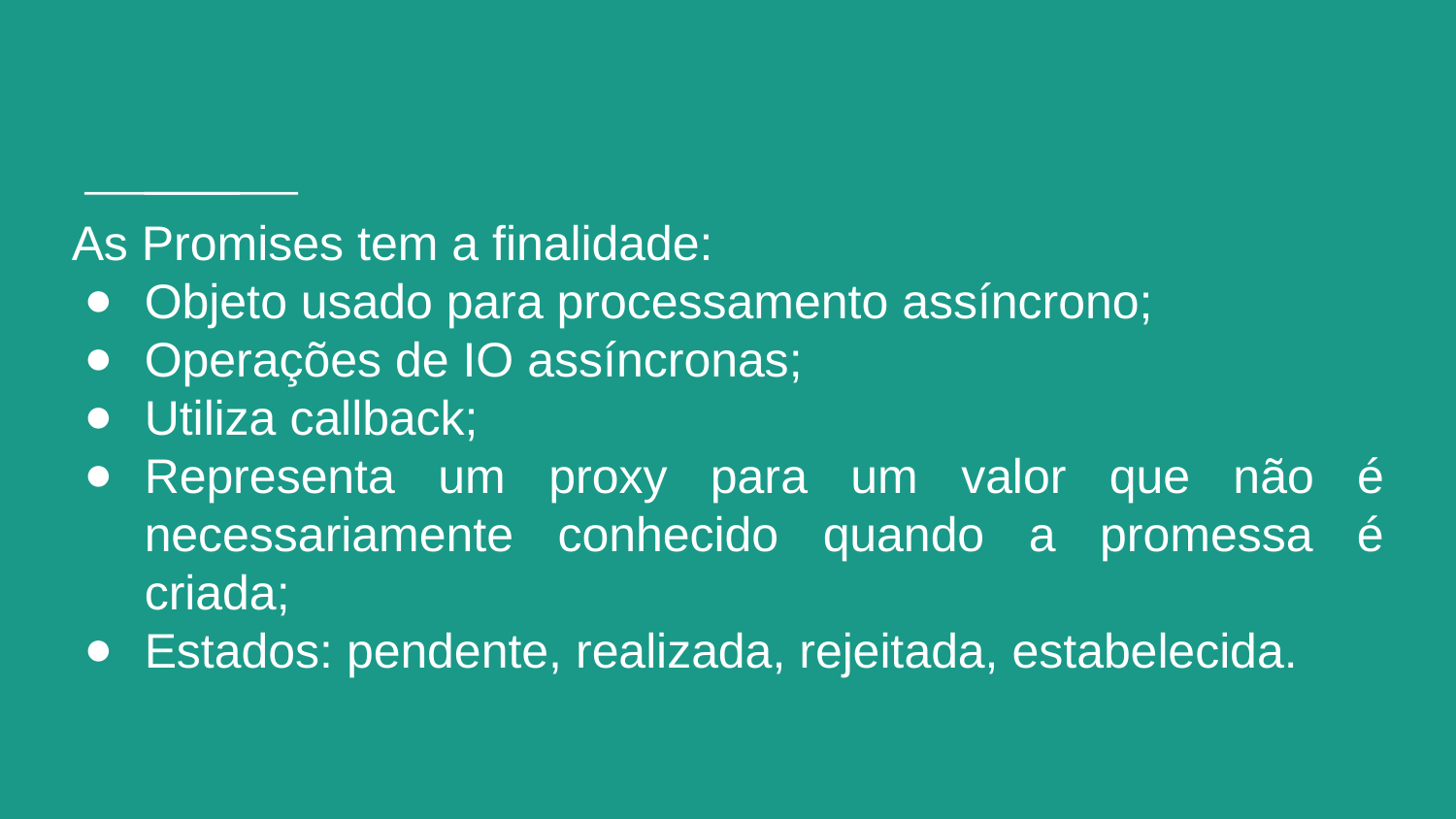

# As Promises tem a finalidade:
Objeto usado para processamento assíncrono;
Operações de IO assíncronas;
Utiliza callback;
Representa um proxy para um valor que não é necessariamente conhecido quando a promessa é criada;
Estados: pendente, realizada, rejeitada, estabelecida.